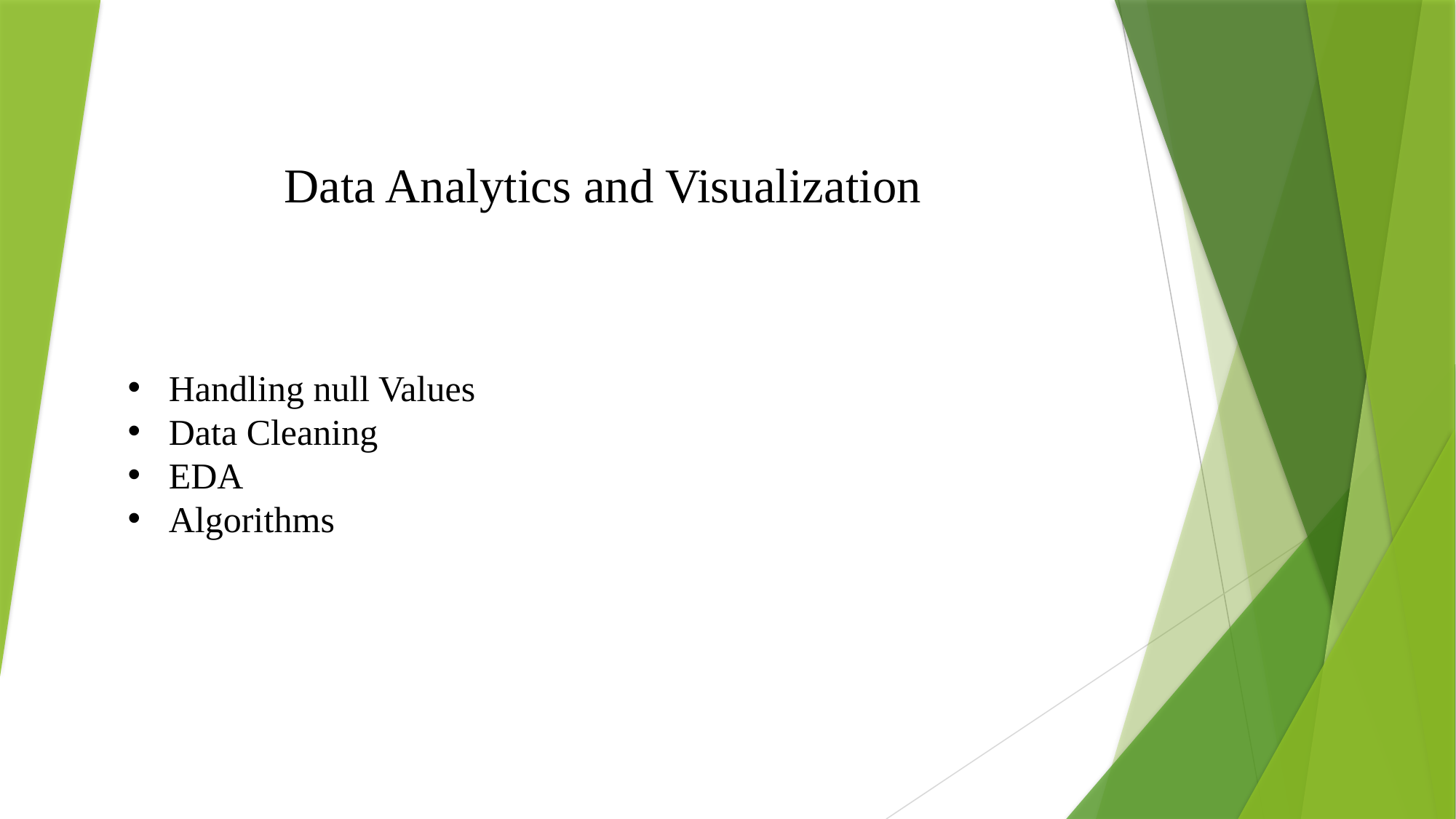

Data Analytics and Visualization

Handling null Values
Data Cleaning
EDA
Algorithms